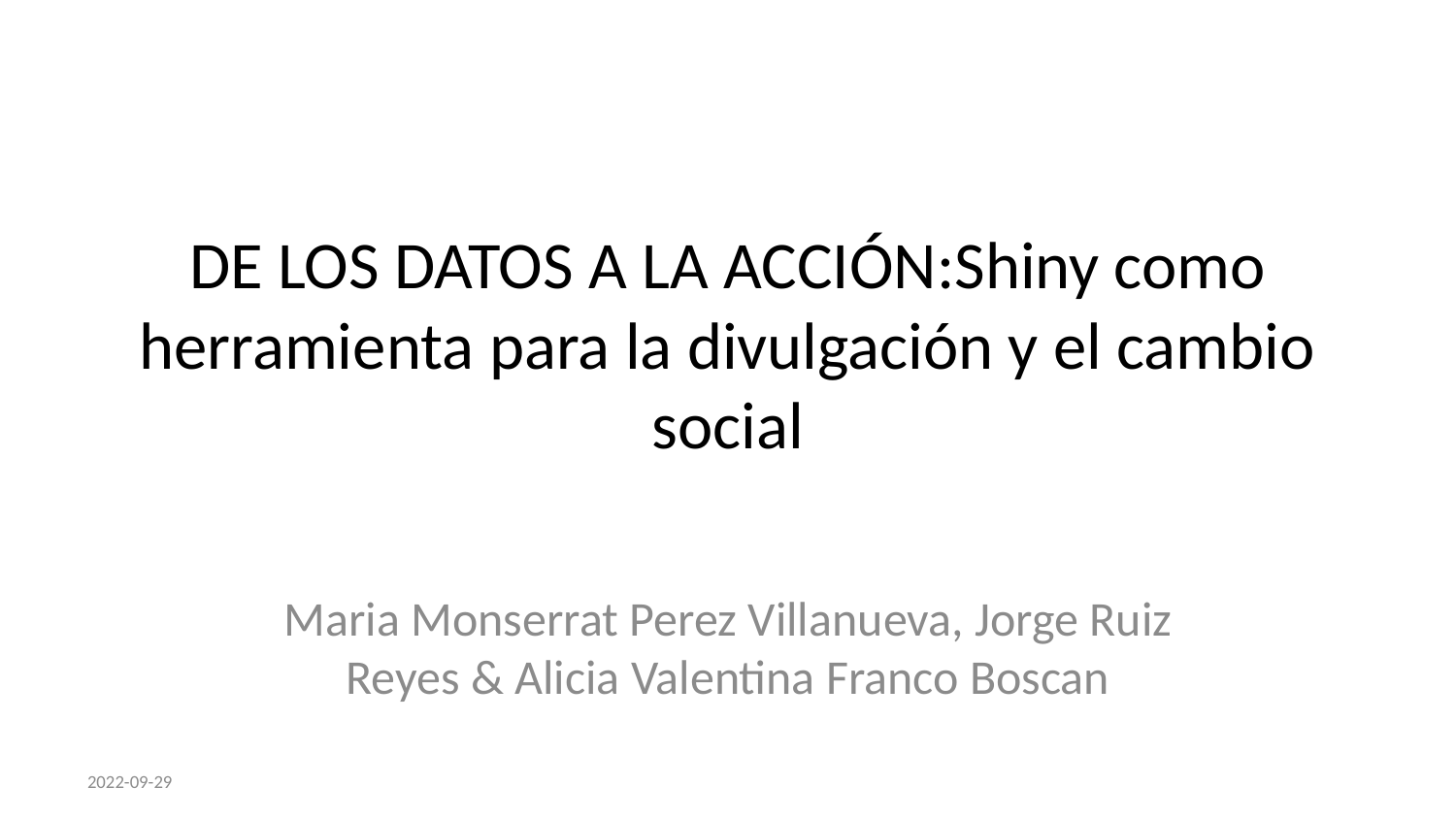

# DE LOS DATOS A LA ACCIÓN:Shiny como herramienta para la divulgación y el cambio social
Maria Monserrat Perez Villanueva, Jorge Ruiz Reyes & Alicia Valentina Franco Boscan
2022-09-29